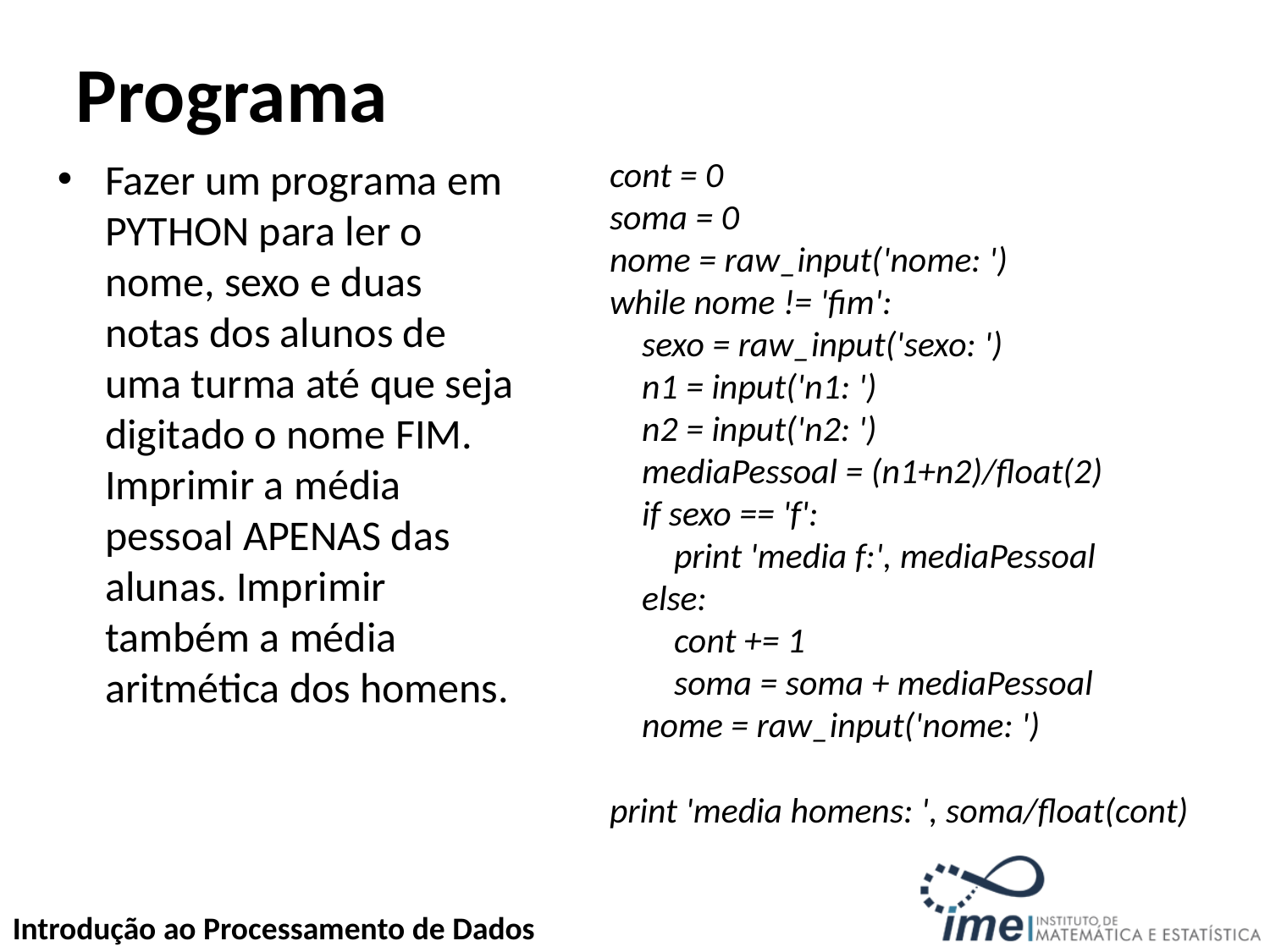

# Programa
Fazer um programa em PYTHON para ler o nome, sexo e duas notas dos alunos de uma turma até que seja digitado o nome FIM. Imprimir a média pessoal APENAS das alunas. Imprimir também a média aritmética dos homens.

cont = 0
soma = 0
nome = raw_input('nome: ')
while nome != 'fim':
    sexo = raw_input('sexo: ')
    n1 = input('n1: ')
    n2 = input('n2: ')
    mediaPessoal = (n1+n2)/float(2)
    if sexo == 'f':
        print 'media f:', mediaPessoal
    else:
        cont += 1
        soma = soma + mediaPessoal
    nome = raw_input('nome: ')

print 'media homens: ', soma/float(cont)